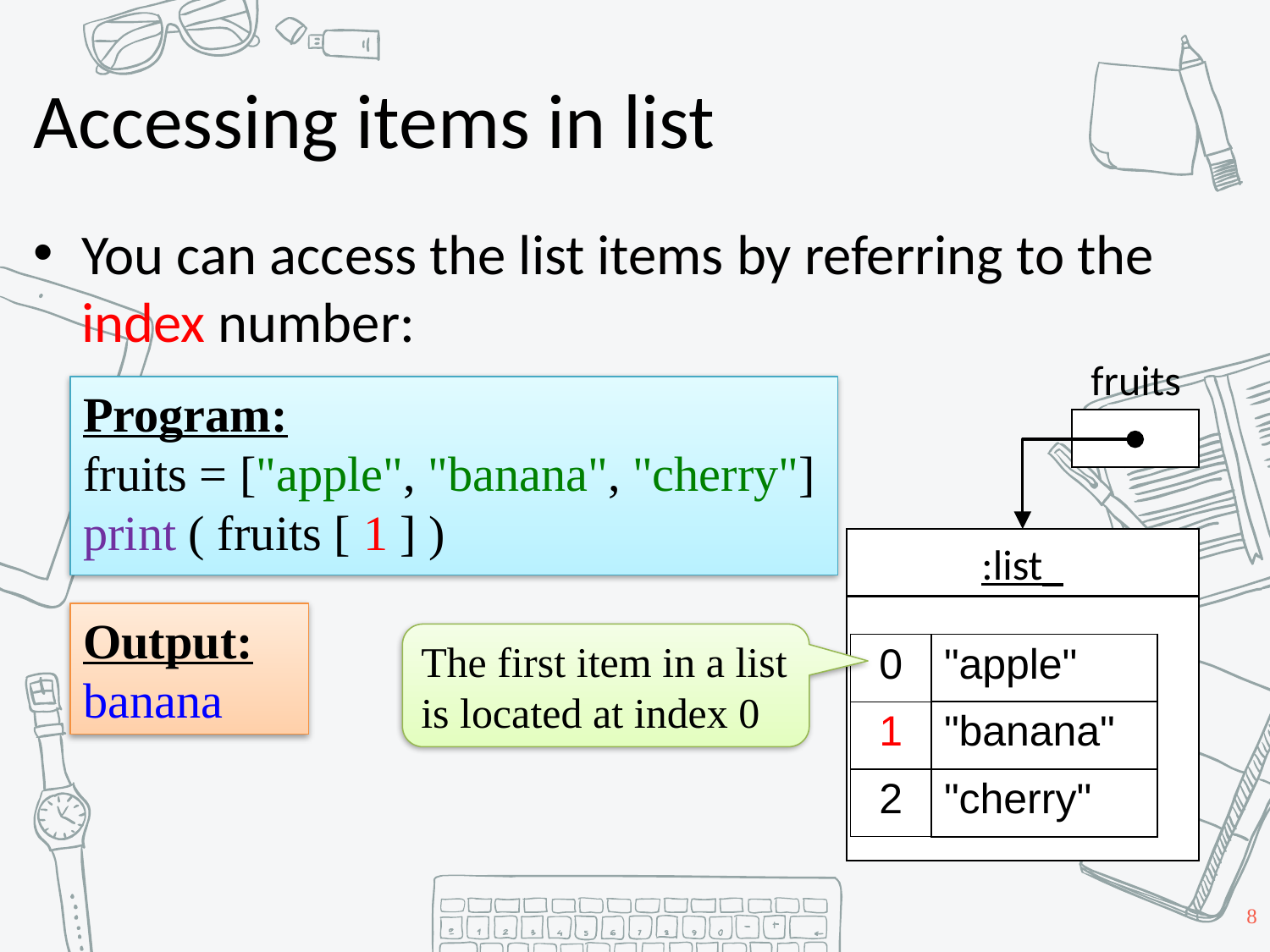

# Accessing items in list
You can access the list items by referring to the index number:
fruits

:list

Program:
fruits = ["apple", "banana", "cherry"]
print ( fruits [ 1 ] )
Output:
banana
The first item in a list is located at index 0
| 0 | "apple" |
| --- | --- |
| 1 | "banana" |
| 2 | "cherry" |
8